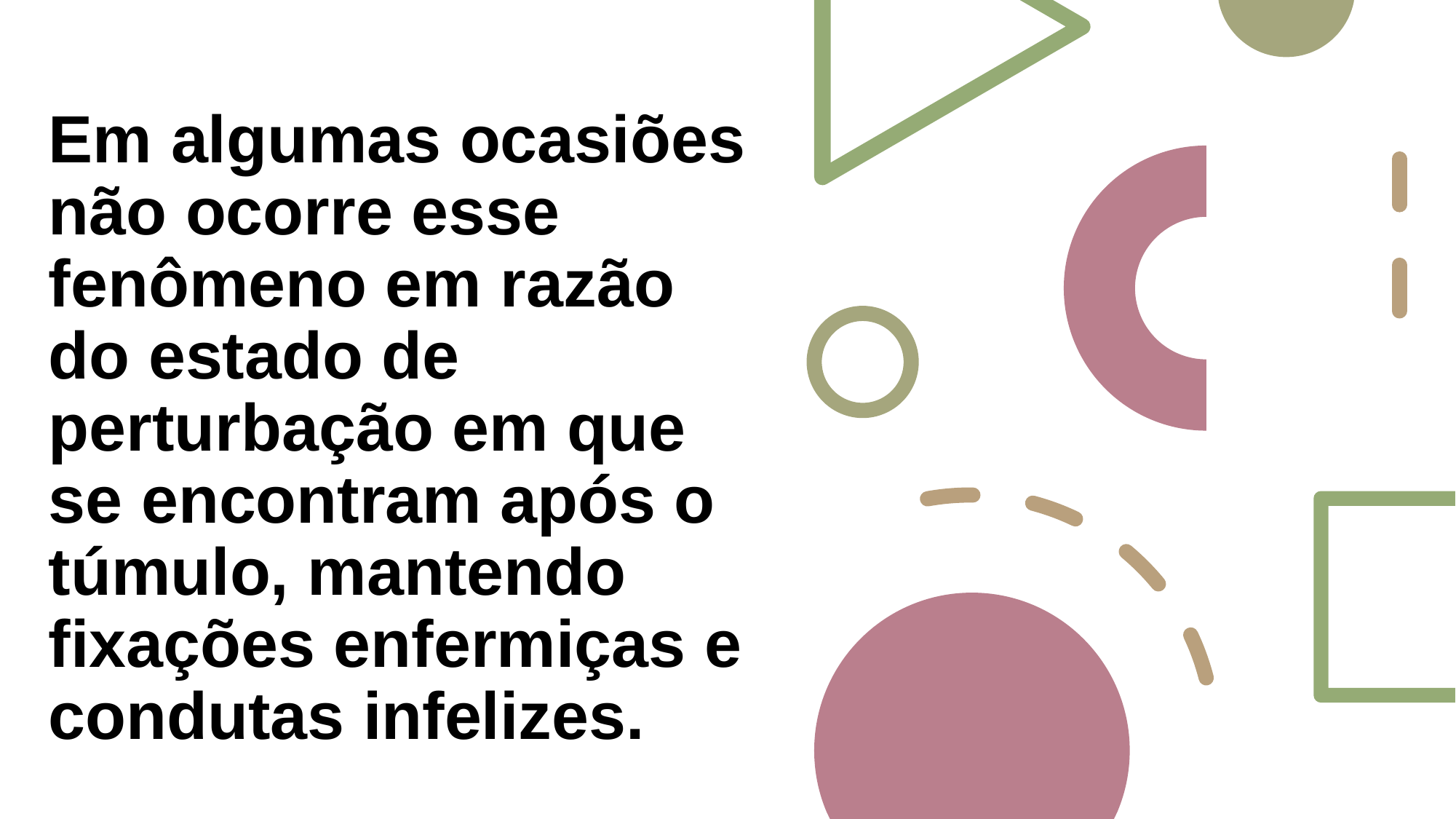

Em algumas ocasiões não ocorre esse fenômeno em razão do estado de perturbação em que se encontram após o túmulo, mantendo fixações enfermiças e condutas infelizes.